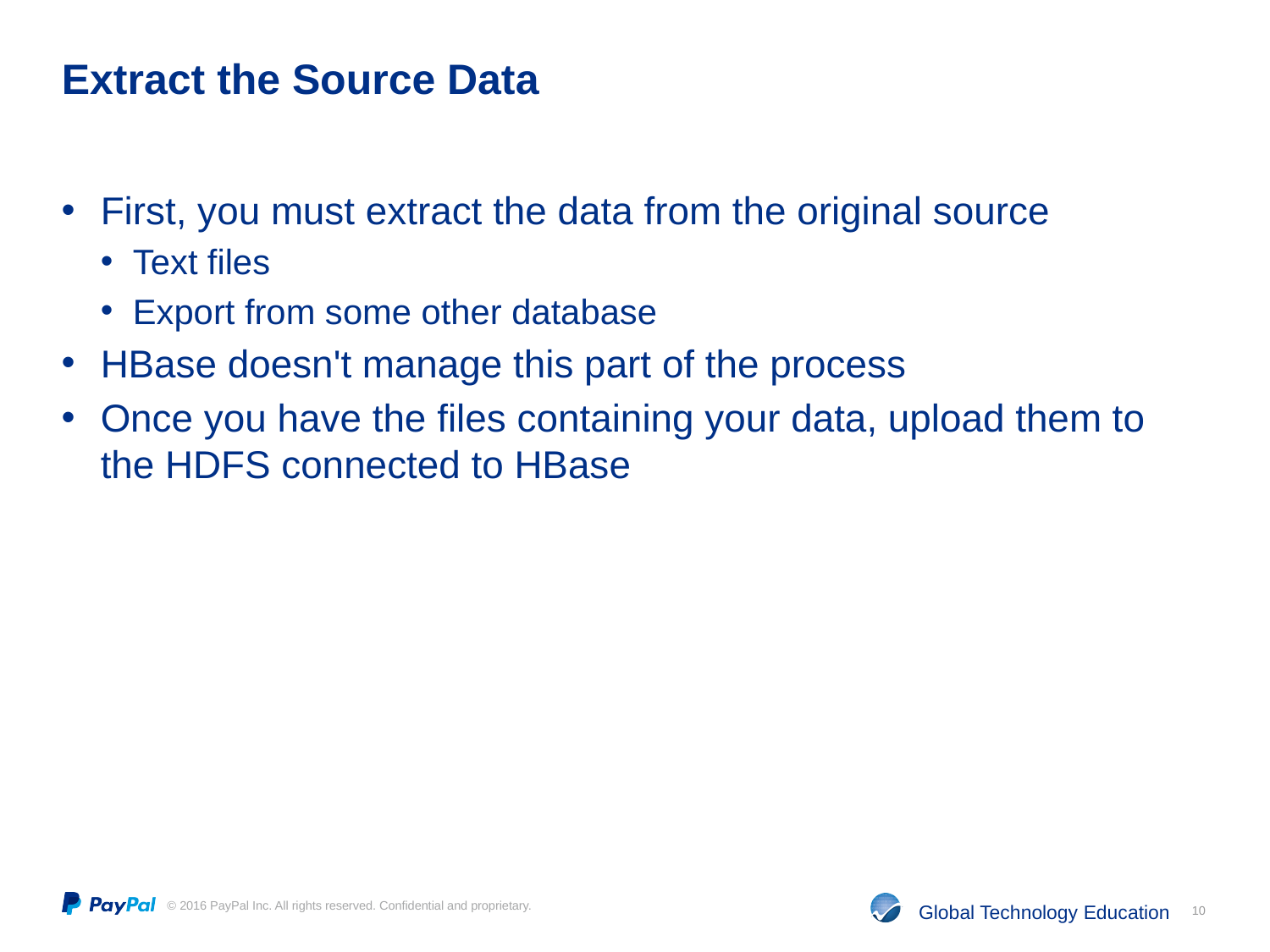

# Extract the Source Data
First, you must extract the data from the original source
Text files
Export from some other database
HBase doesn't manage this part of the process
Once you have the files containing your data, upload them to the HDFS connected to HBase
10